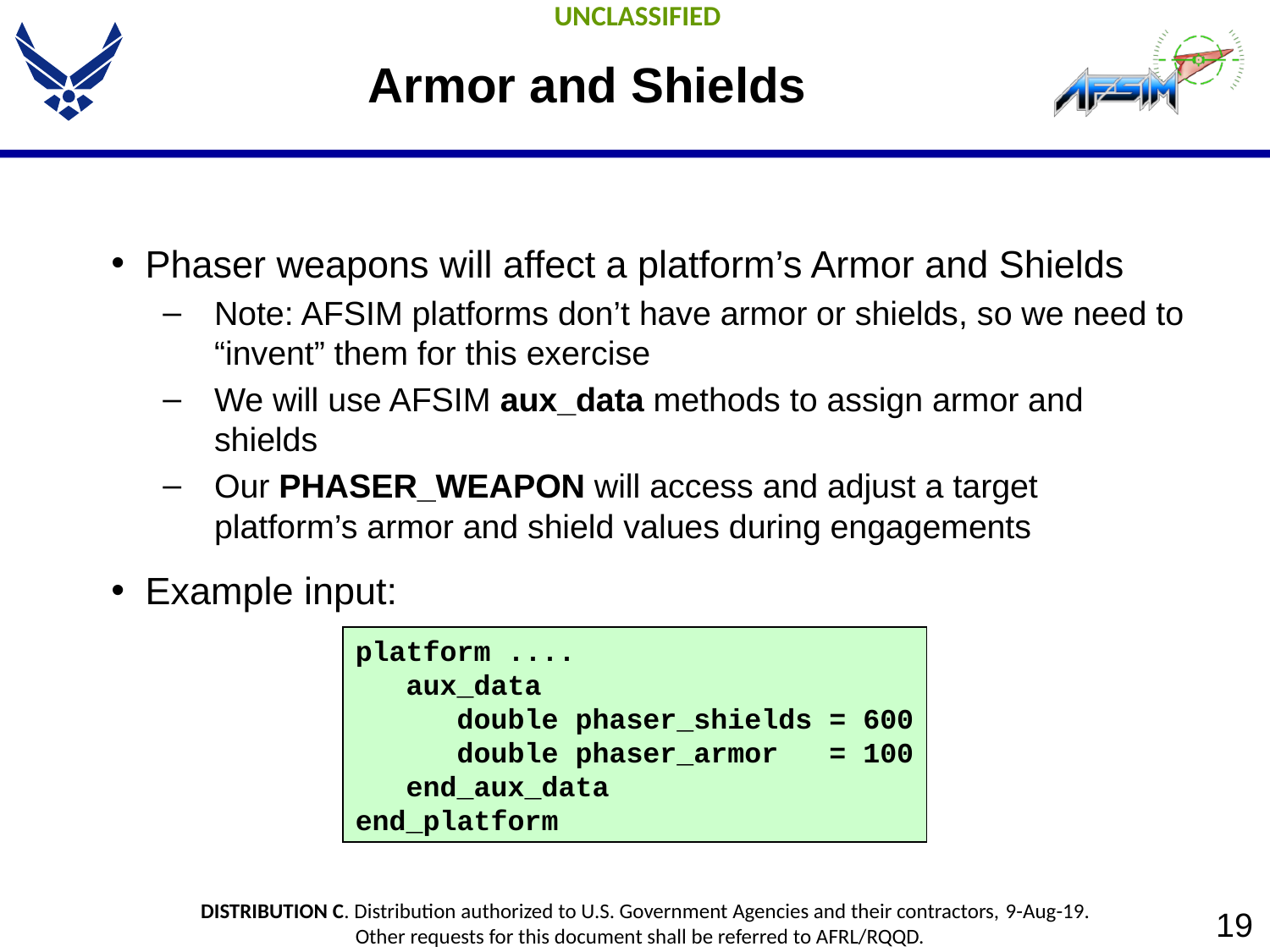

# Armor and Shields
Phaser weapons will affect a platform’s Armor and Shields
Note: AFSIM platforms don’t have armor or shields, so we need to “invent” them for this exercise
We will use AFSIM aux_data methods to assign armor and shields
Our PHASER_WEAPON will access and adjust a target platform’s armor and shield values during engagements
Example input:
platform ....
   aux_data
      double phaser_shields = 600
      double phaser_armor   = 100
   end_aux_data
end_platform